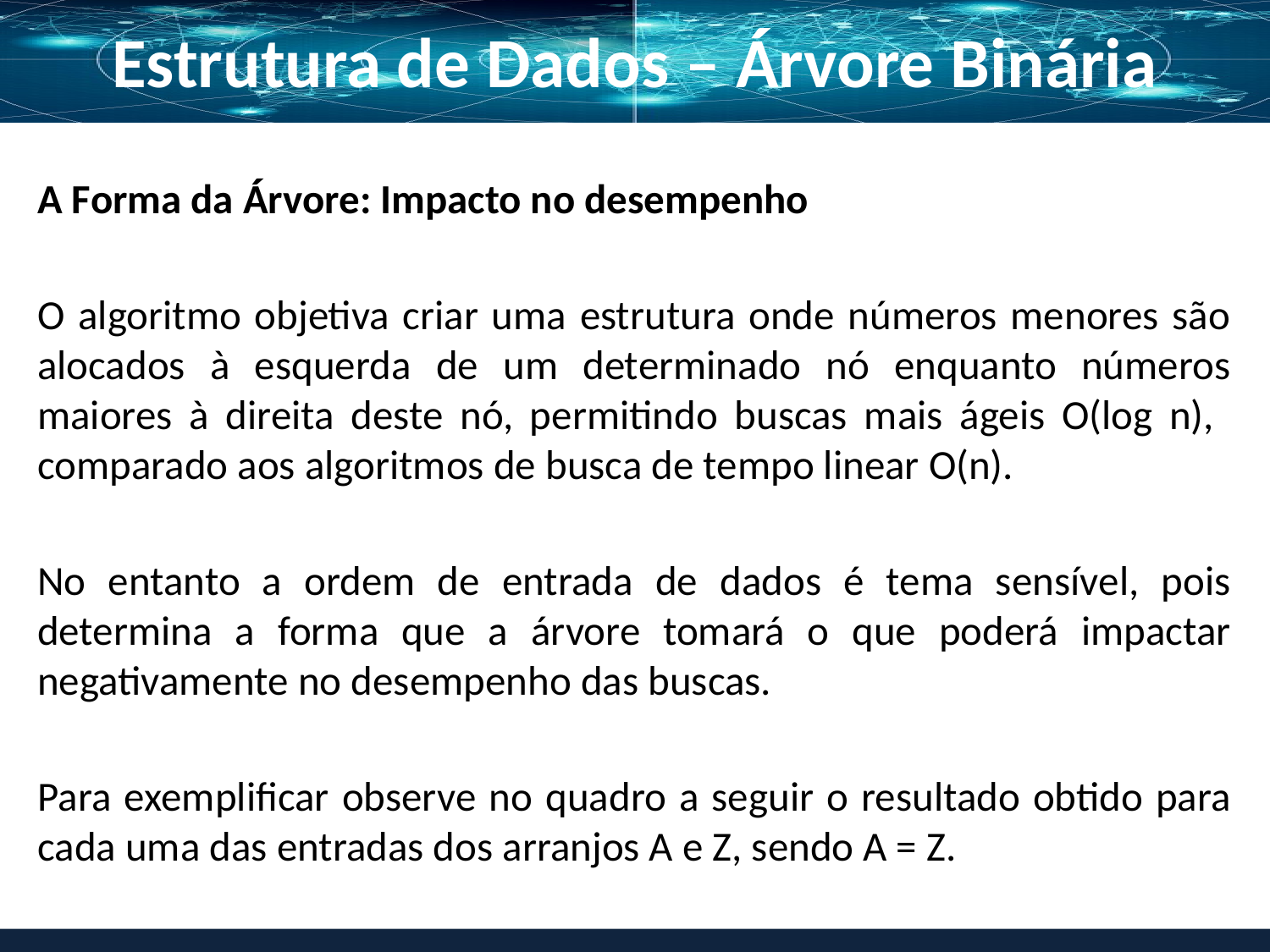

# Estrutura de Dados – Árvore Binária
A Forma da Árvore: Impacto no desempenho

O algoritmo objetiva criar uma estrutura onde números menores são alocados à esquerda de um determinado nó enquanto números maiores à direita deste nó, permitindo buscas mais ágeis O(log n),  comparado aos algoritmos de busca de tempo linear O(n).

No entanto a ordem de entrada de dados é tema sensível, pois determina a forma que a árvore tomará o que poderá impactar negativamente no desempenho das buscas.

Para exemplificar observe no quadro a seguir o resultado obtido para cada uma das entradas dos arranjos A e Z, sendo A = Z.